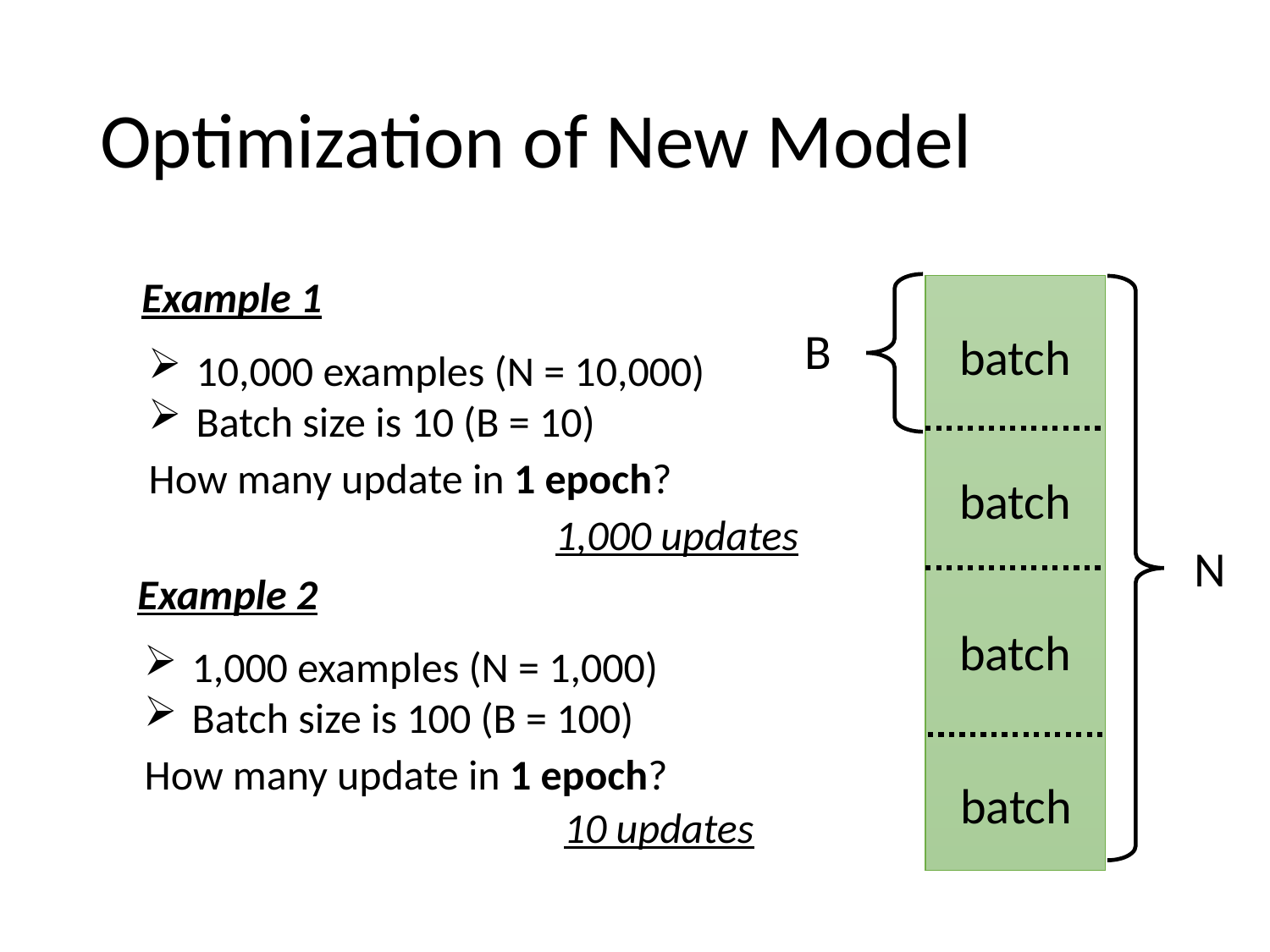

# Optimization of New Model
Example 1

B
batch
10,000 examples (N = 10,000)
Batch size is 10 (B = 10)
How many update in 1 epoch?
batch
1,000 updates
N
Example 2
batch
1,000 examples (N = 1,000)
Batch size is 100 (B = 100)
How many update in 1 epoch?
batch
10 updates